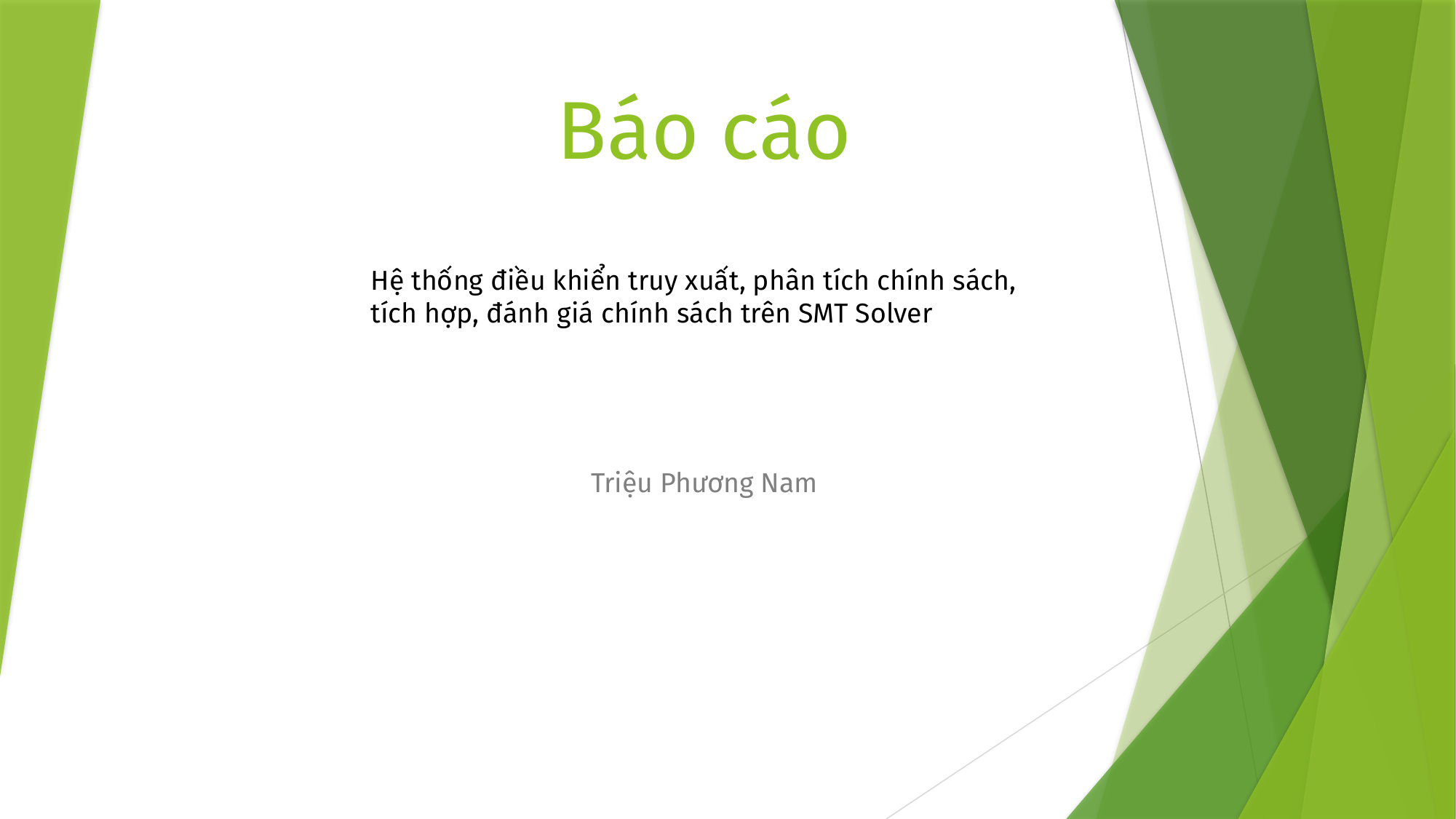

# Báo cáo
Hệ thống điều khiển truy xuất, phân tích chính sách, tích hợp, đánh giá chính sách trên SMT Solver
Triệu Phương Nam